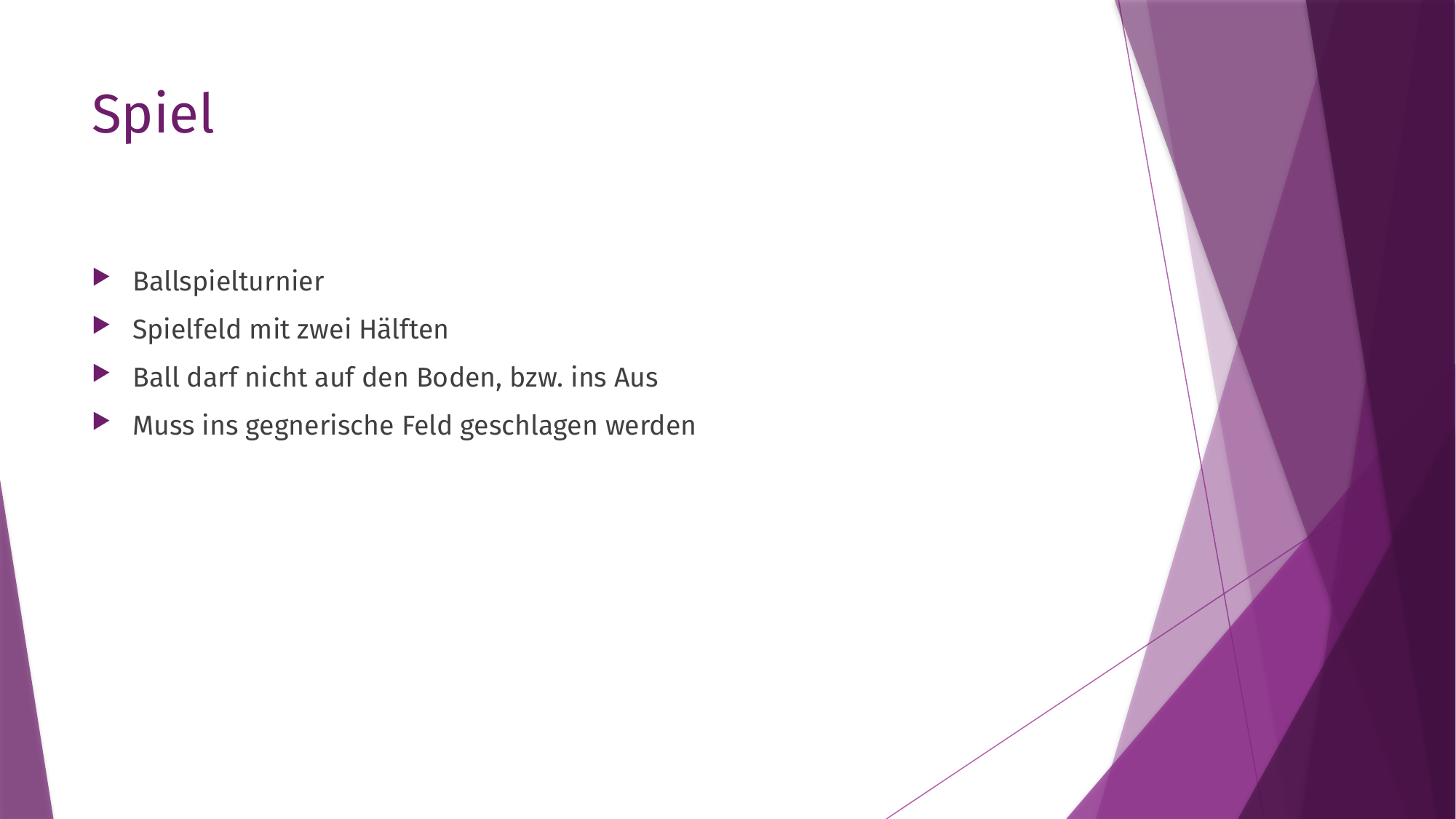

# Spiel
Ballspielturnier
Spielfeld mit zwei Hälften
Ball darf nicht auf den Boden, bzw. ins Aus
Muss ins gegnerische Feld geschlagen werden